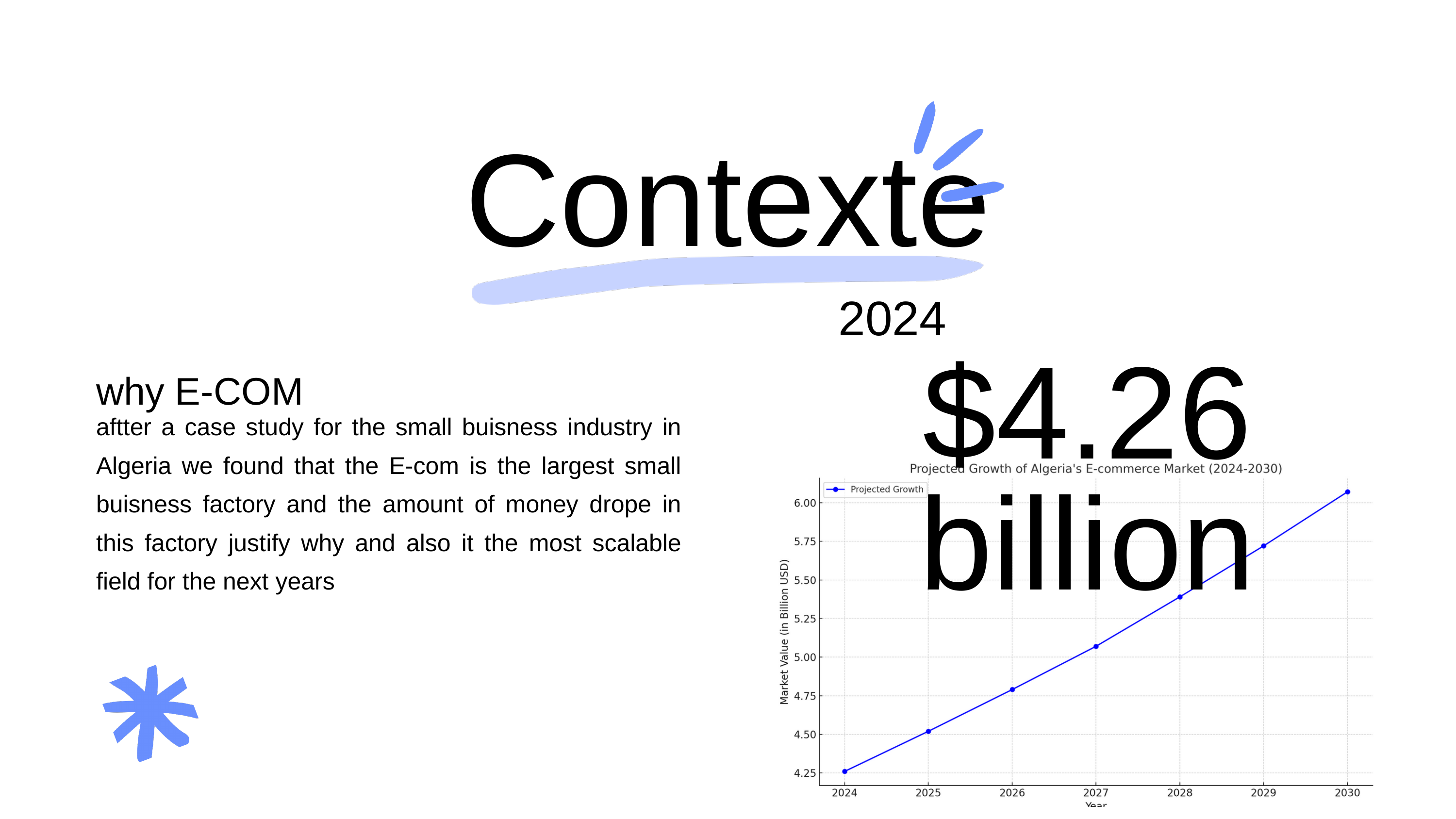

Contexte

2024
why E-COM
$4.26 billion
aftter a case study for the small buisness industry in Algeria we found that the E-com is the largest small buisness factory and the amount of money drope in this factory justify why and also it the most scalable field for the next years